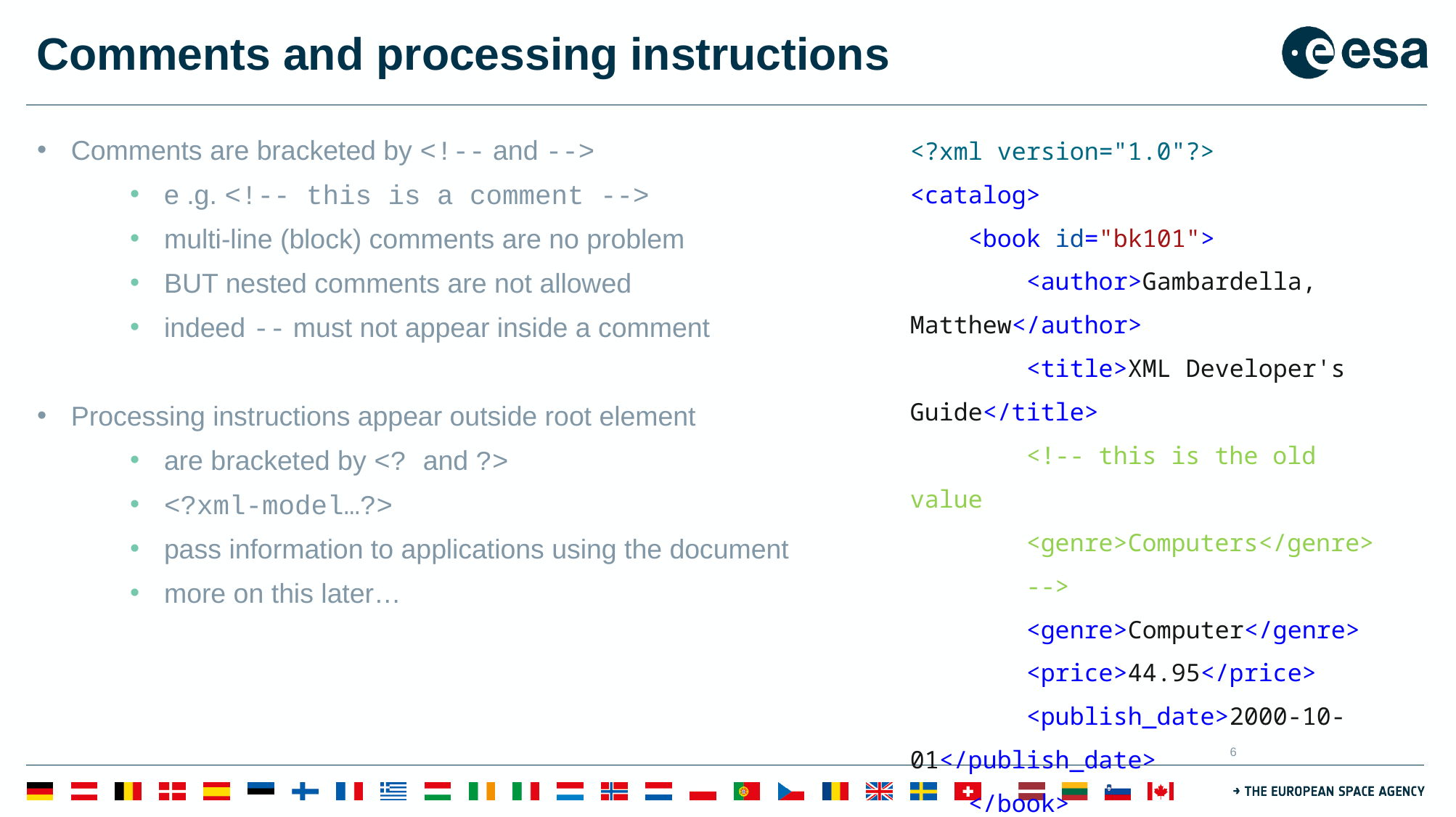

# Comments and processing instructions
<?xml version="1.0"?>
<catalog>
    <book id="bk101">
        <author>Gambardella, Matthew</author>
        <title>XML Developer's Guide</title>
        <!-- this is the old value
        <genre>Computers</genre>
        -->
        <genre>Computer</genre>
        <price>44.95</price>
        <publish_date>2000-10-01</publish_date>
    </book>
</catalog>

Comments are bracketed by <!-- and -->
e .g. <!-- this is a comment -->
multi-line (block) comments are no problem
BUT nested comments are not allowed
indeed -- must not appear inside a comment

Processing instructions appear outside root element
are bracketed by <? and ?>
<?xml-model…?>
pass information to applications using the document
more on this later…